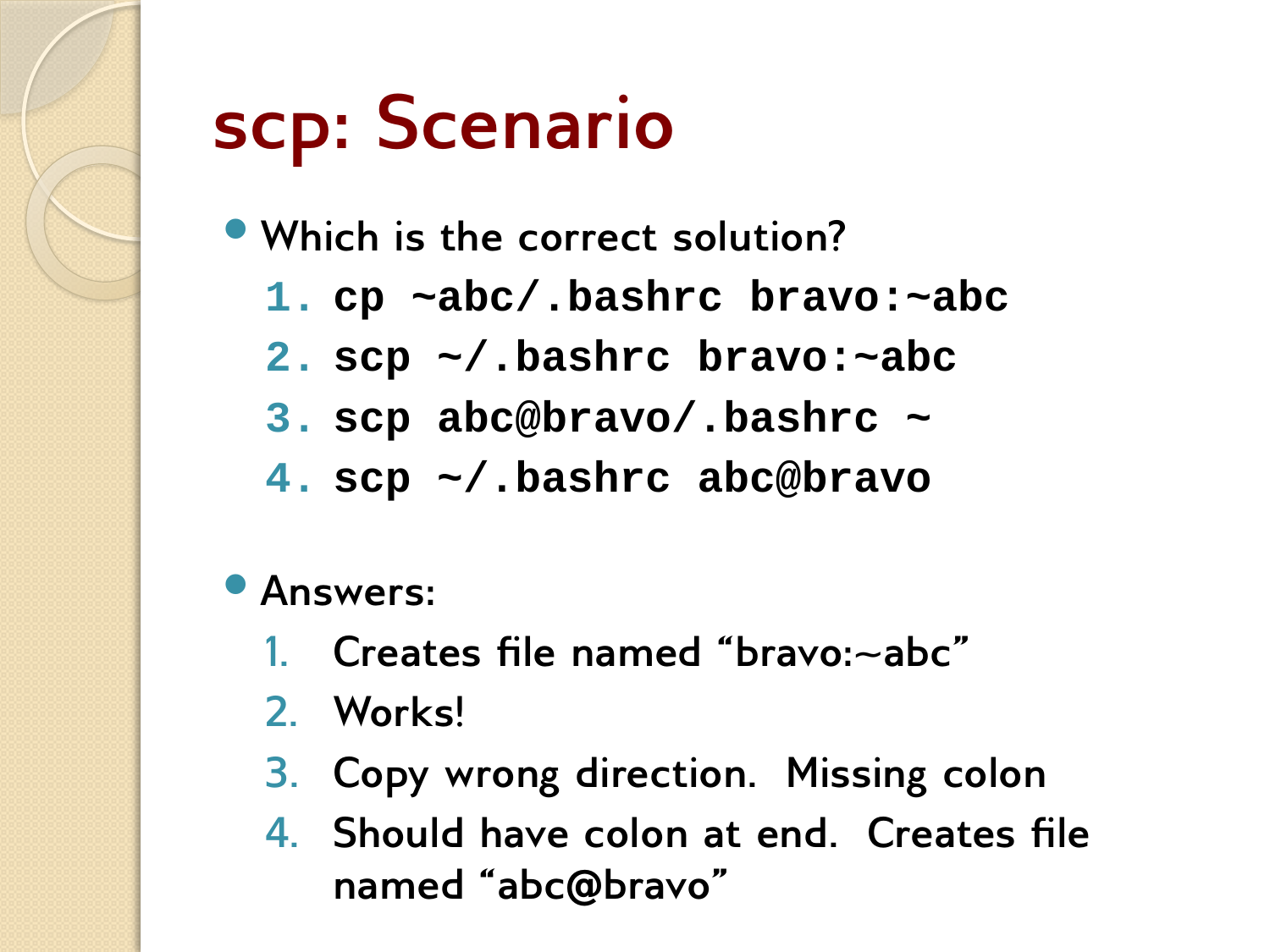

# scp: Scenario
Which is the correct solution?
cp ~abc/.bashrc bravo:~abc
scp ~/.bashrc bravo:~abc
scp abc@bravo/.bashrc ~
scp ~/.bashrc abc@bravo
Answers:
Creates file named “bravo:~abc”
Works!
Copy wrong direction.  Missing colon
Should have colon at end.  Creates file named “abc@bravo”